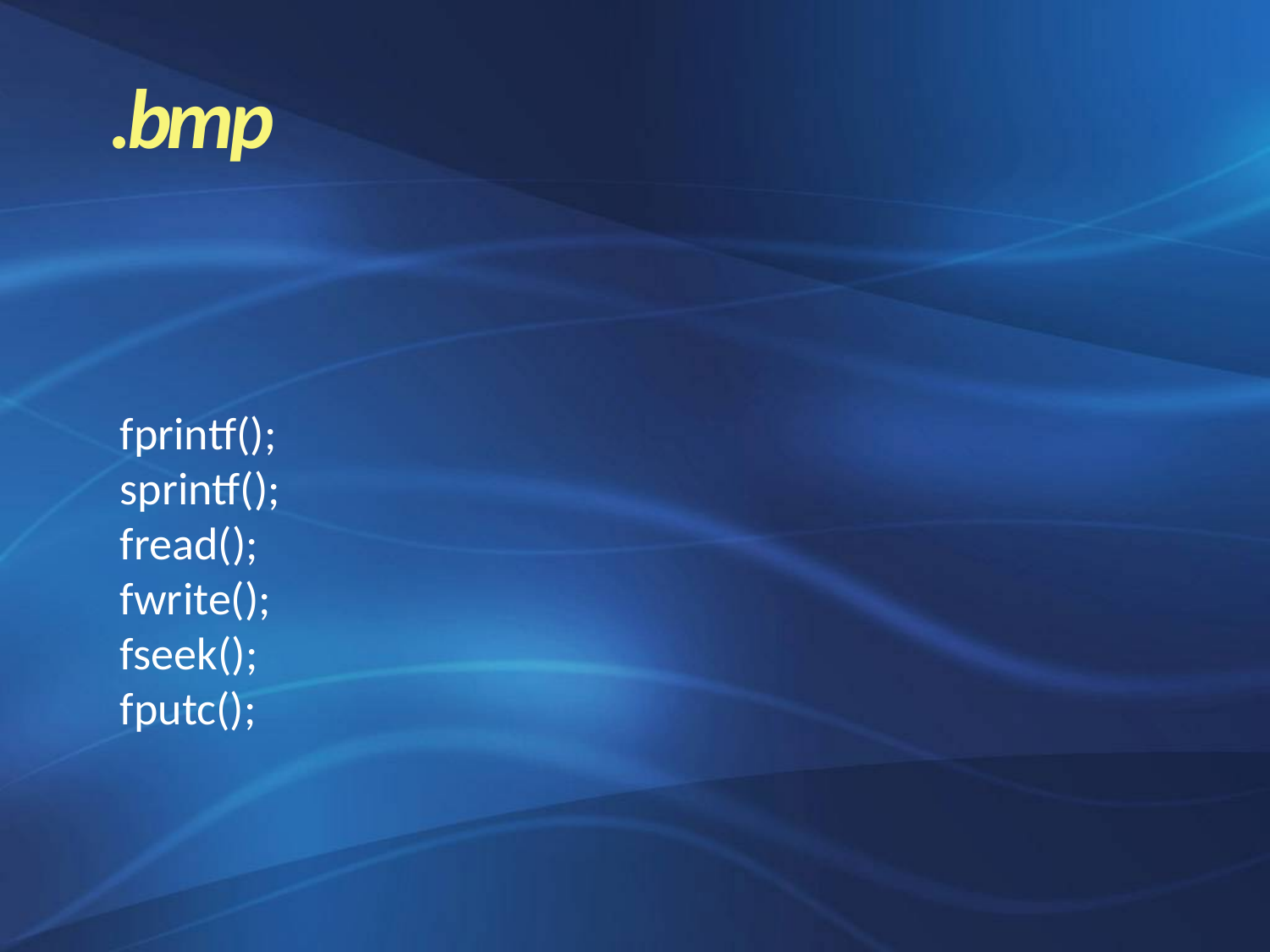

.bmp
fprintf();
sprintf();
fread();
fwrite();
fseek();
fputc();